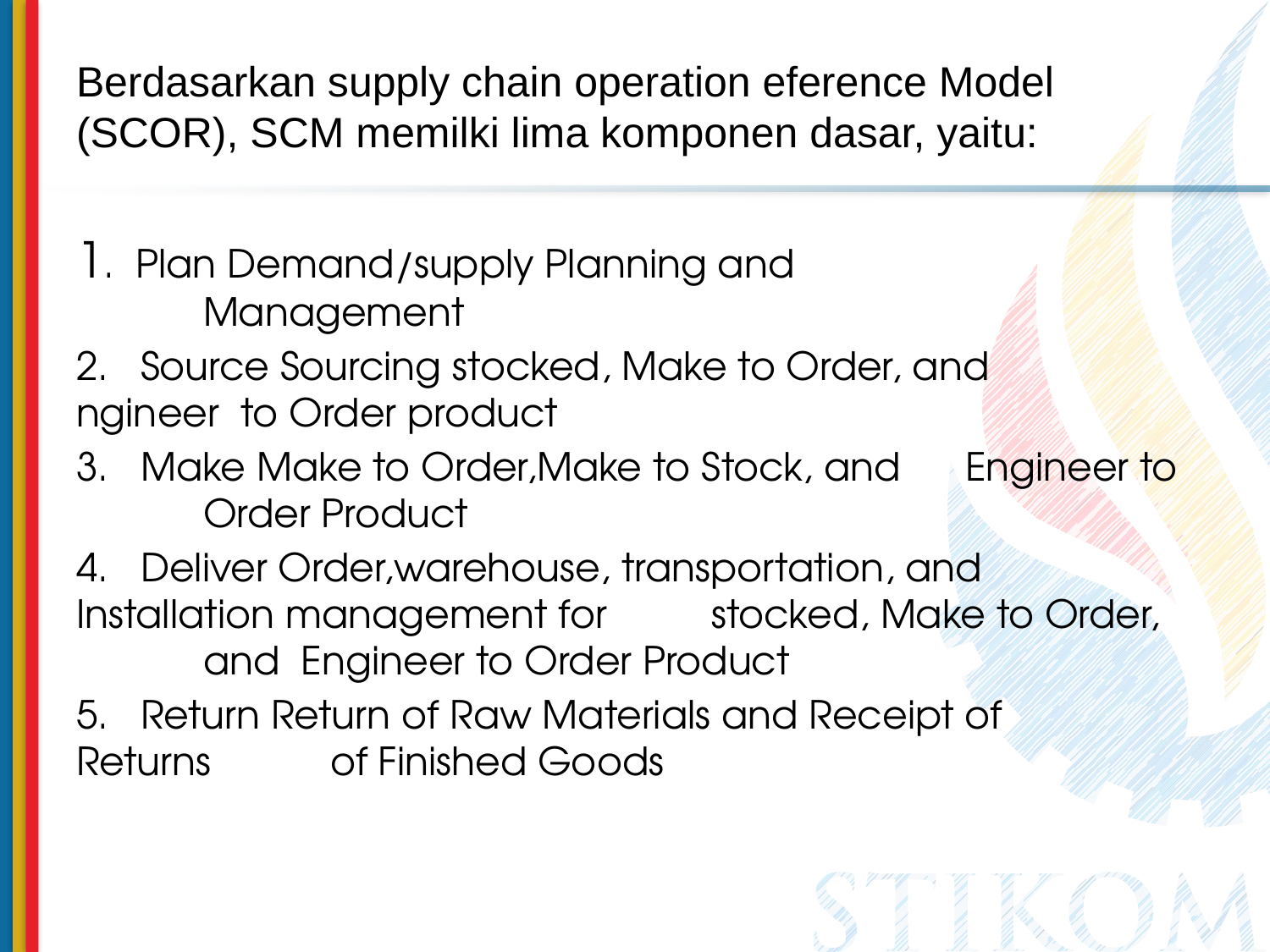

# Berdasarkan supply chain operation eference Model (SCOR), SCM memilki lima komponen dasar, yaitu:
1.  Plan Demand/supply Planning and 	 		 	Management
2.   Source Sourcing stocked, Make to Order, and   	ngineer  to Order product
3.   Make Make to Order,Make to Stock, and 	Engineer to 	Order Product
4.   Deliver Order,warehouse, transportation, and 	Installation management for 	stocked, Make to Order,    	and  Engineer to Order Product
5.   Return Return of Raw Materials and Receipt of 	Returns 	of Finished Goods